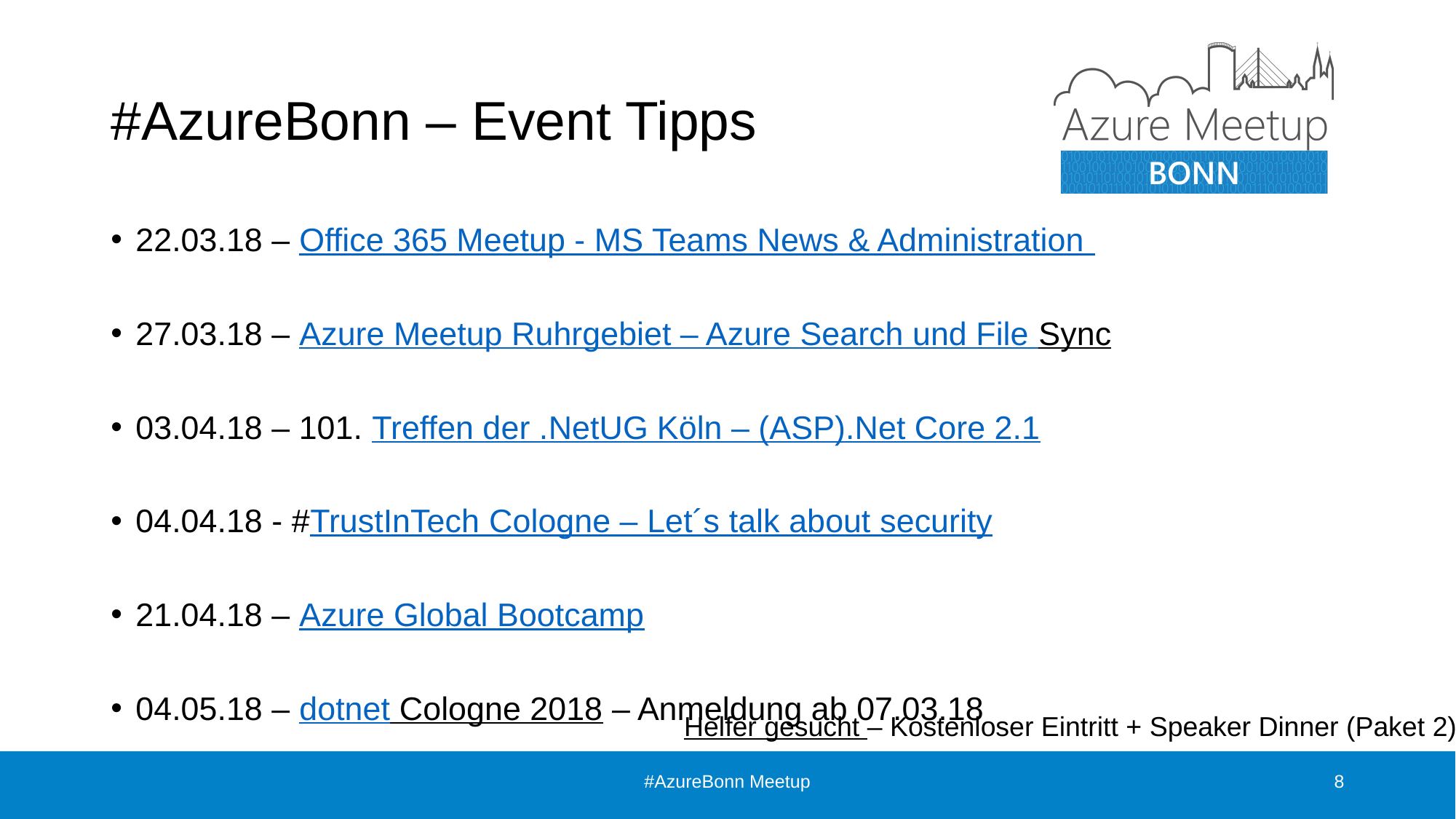

# #AzureBonn – Event Tipps
22.03.18 – Office 365 Meetup - MS Teams News & Administration

27.03.18 – Azure Meetup Ruhrgebiet – Azure Search und File Sync

03.04.18 – 101. Treffen der .NetUG Köln – (ASP).Net Core 2.1

04.04.18 - #TrustInTech Cologne – Let´s talk about security

21.04.18 – Azure Global Bootcamp

04.05.18 – dotnet Cologne 2018 – Anmeldung ab 07.03.18
Helfer gesucht – Kostenloser Eintritt + Speaker Dinner (Paket 2)
#AzureBonn Meetup
8